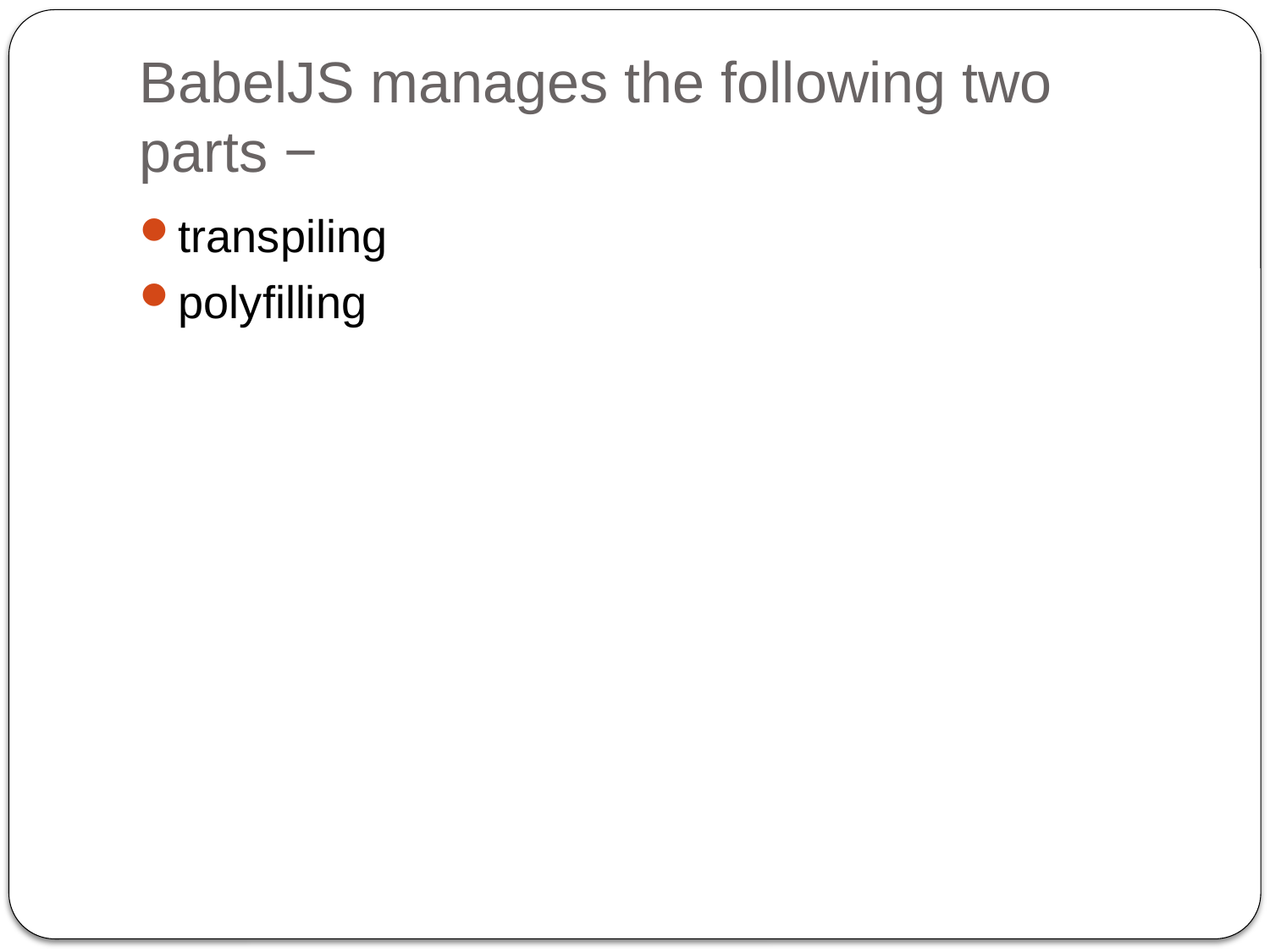

# BabelJS manages the following two parts −
transpiling
polyfilling